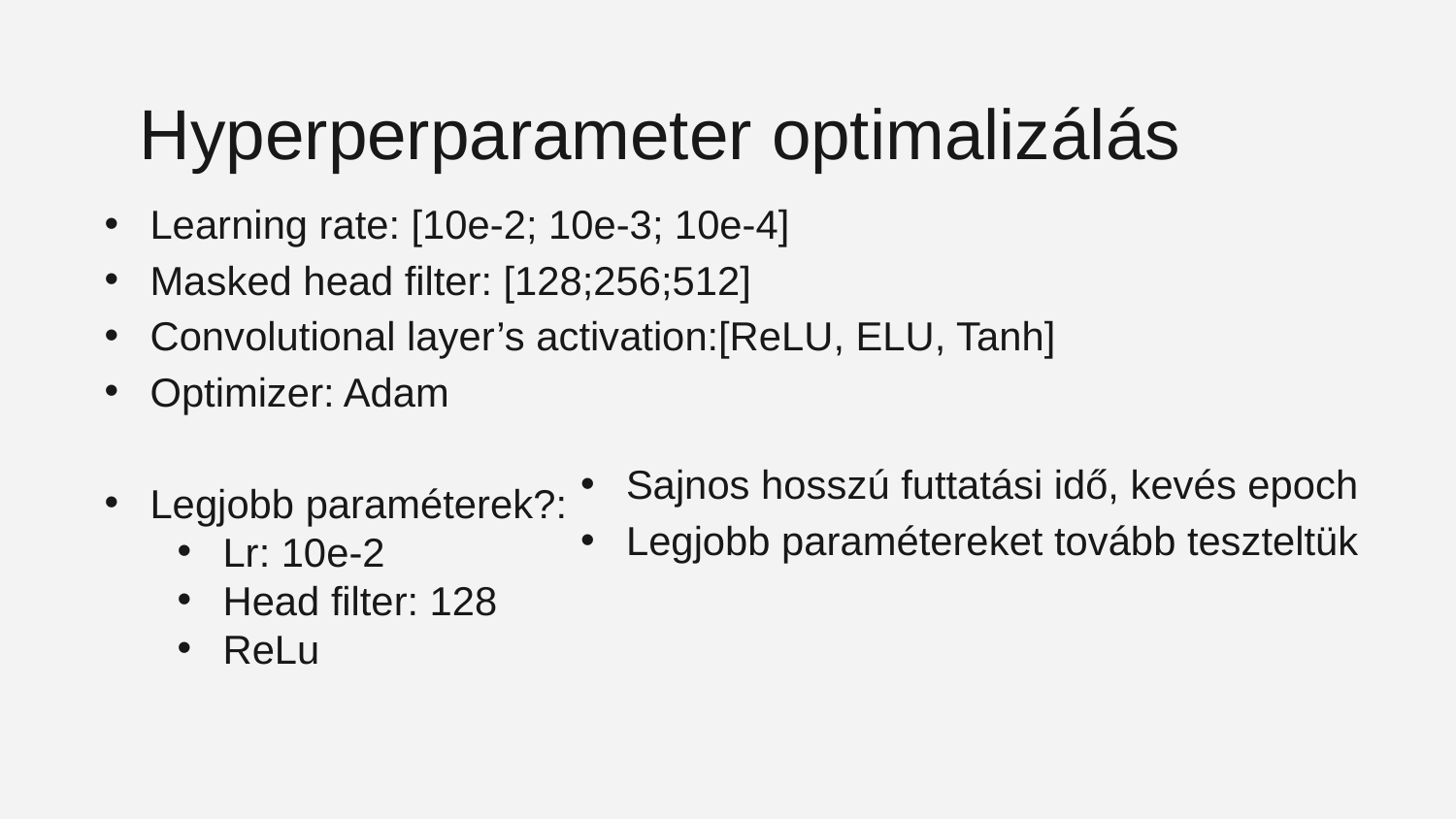

# Hyperperparameter optimalizálás
Learning rate: [10e-2; 10e-3; 10e-4]
Masked head filter: [128;256;512]
Convolutional layer’s activation:[ReLU, ELU, Tanh]
Optimizer: Adam

Legjobb paraméterek?:
Lr: 10e-2
Head filter: 128
ReLu

Sajnos hosszú futtatási idő, kevés epoch
Legjobb paramétereket tovább teszteltük